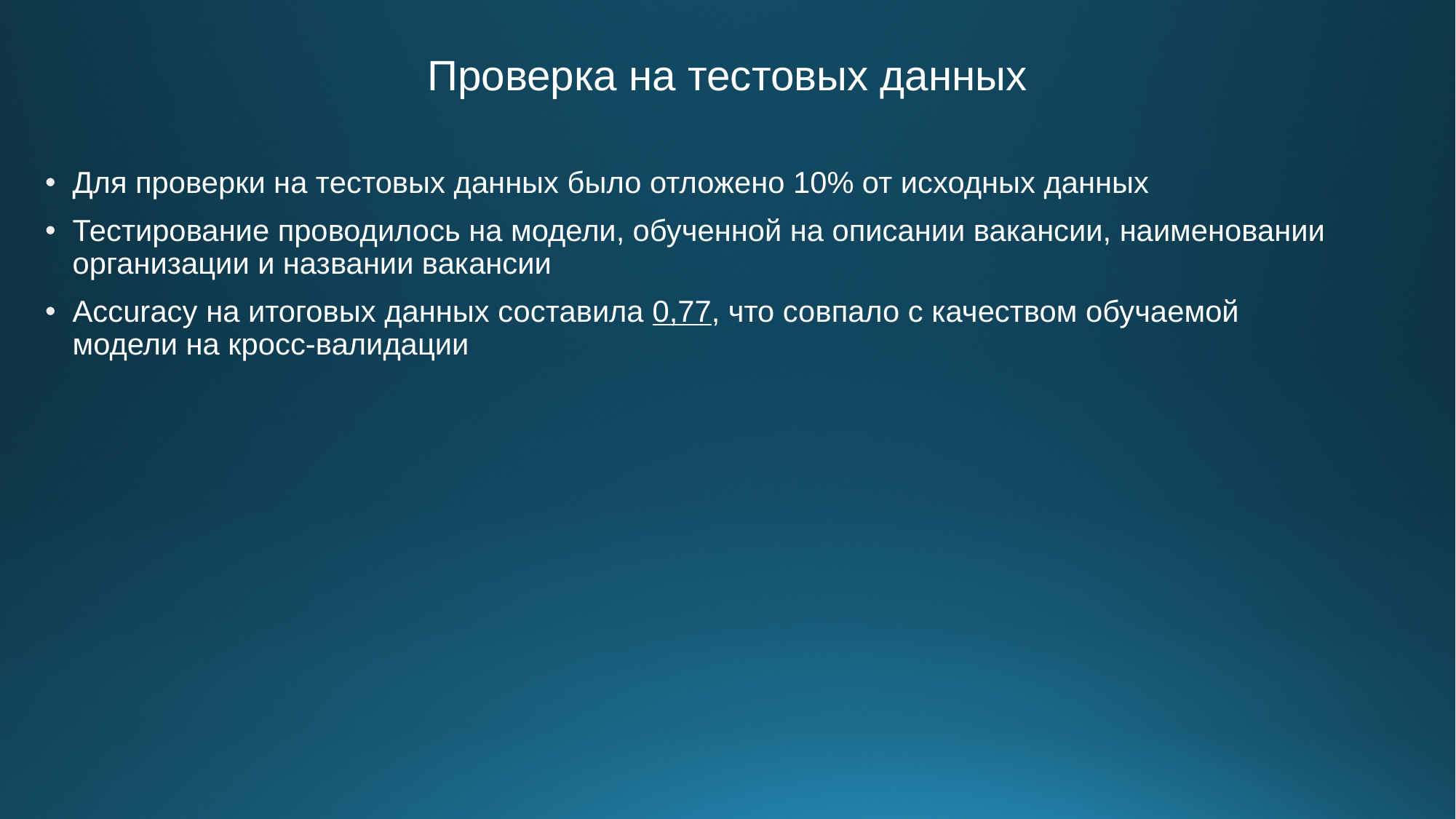

# Проверка на тестовых данных
Для проверки на тестовых данных было отложено 10% от исходных данных
Тестирование проводилось на модели, обученной на описании вакансии, наименовании организации и названии вакансии
Accuracy на итоговых данных составила 0,77, что совпало с качеством обучаемой модели на кросс-валидации